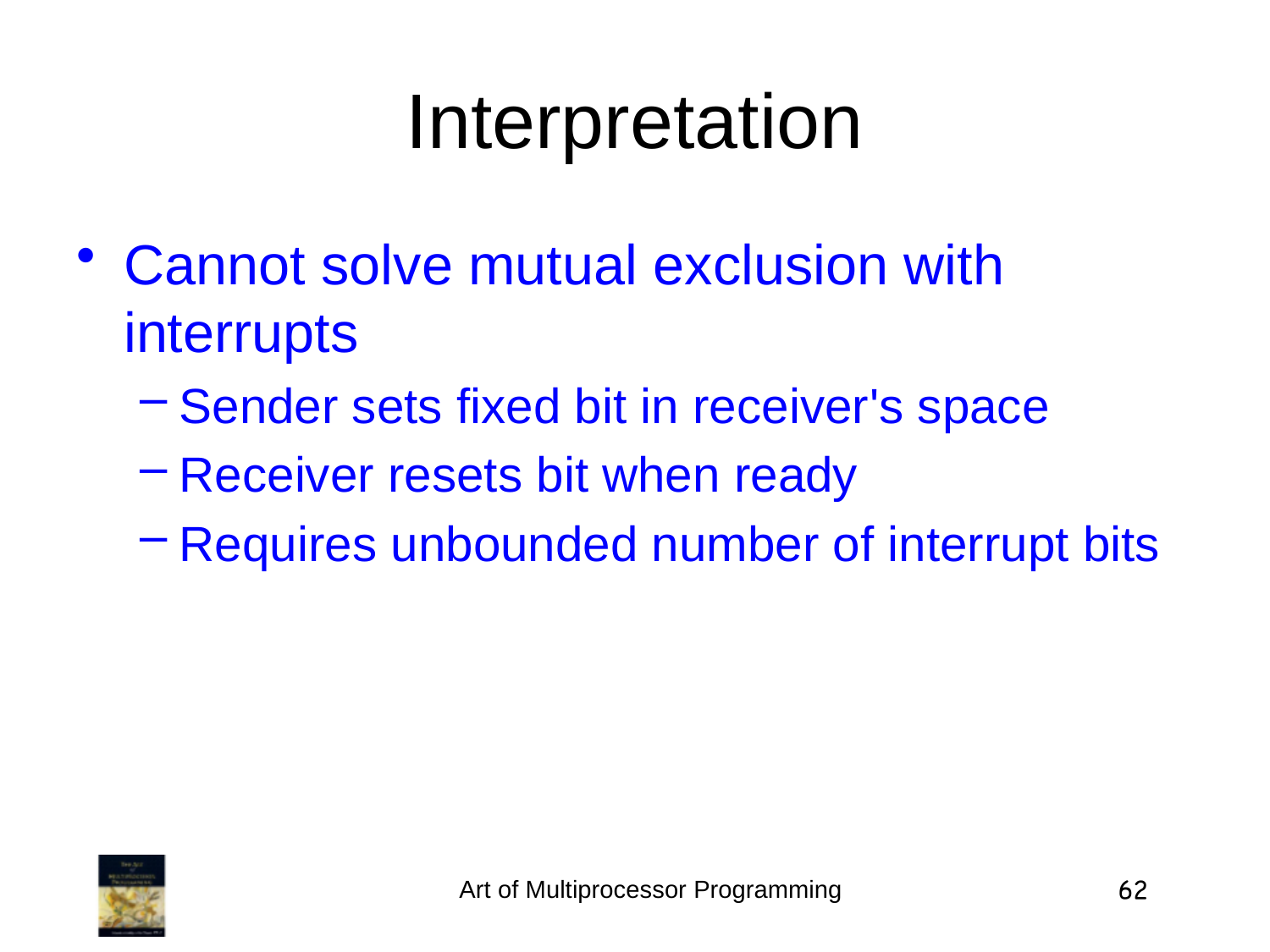

Interpretation
Cannot solve mutual exclusion with interrupts
Sender sets fixed bit in receiver's space
Receiver resets bit when ready
Requires unbounded number of interrupt bits
Art of Multiprocessor Programming
62